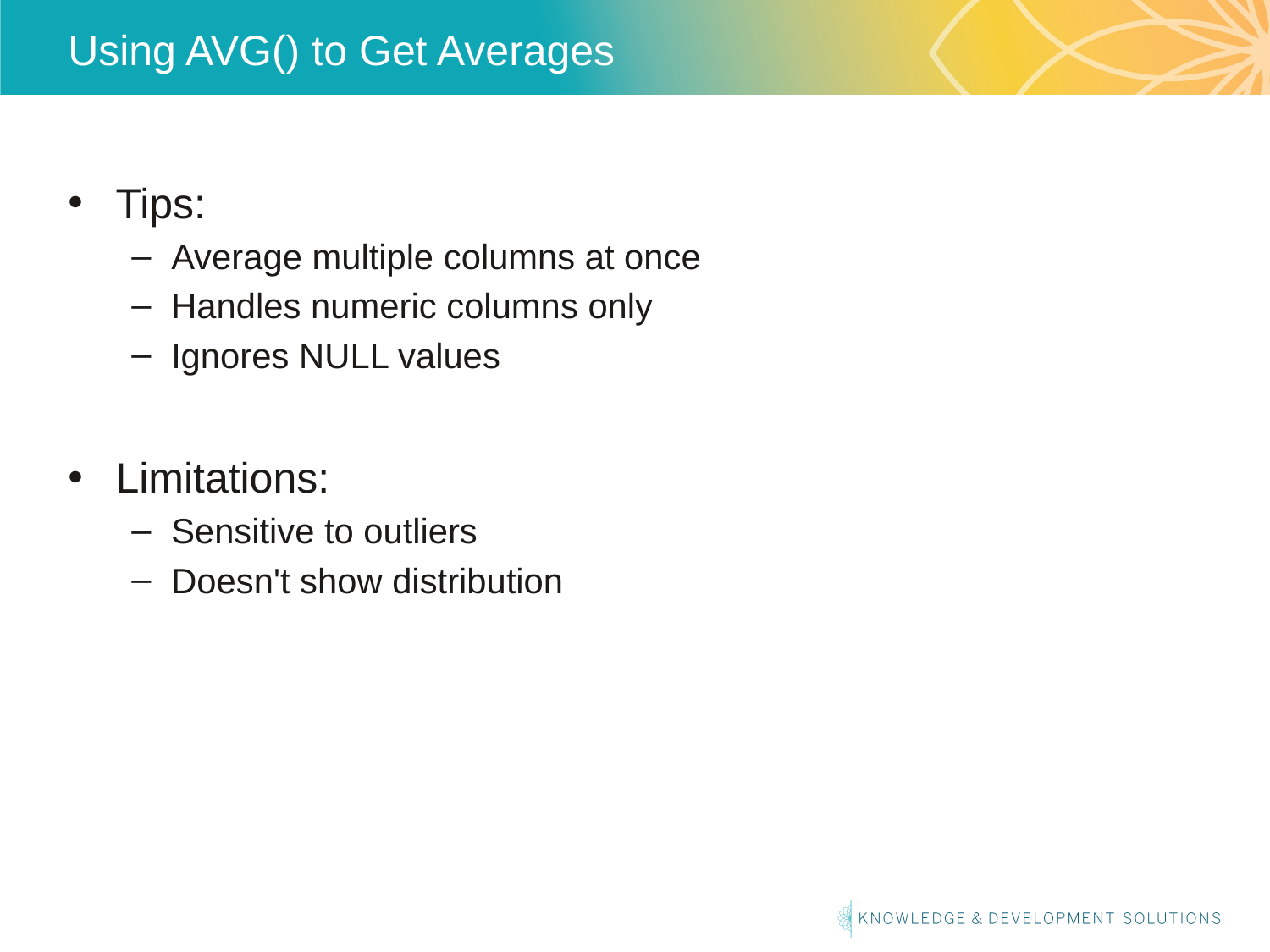

# Using AVG() to Get Averages
Tips:
Average multiple columns at once
Handles numeric columns only
Ignores NULL values

Limitations:
Sensitive to outliers
Doesn't show distribution